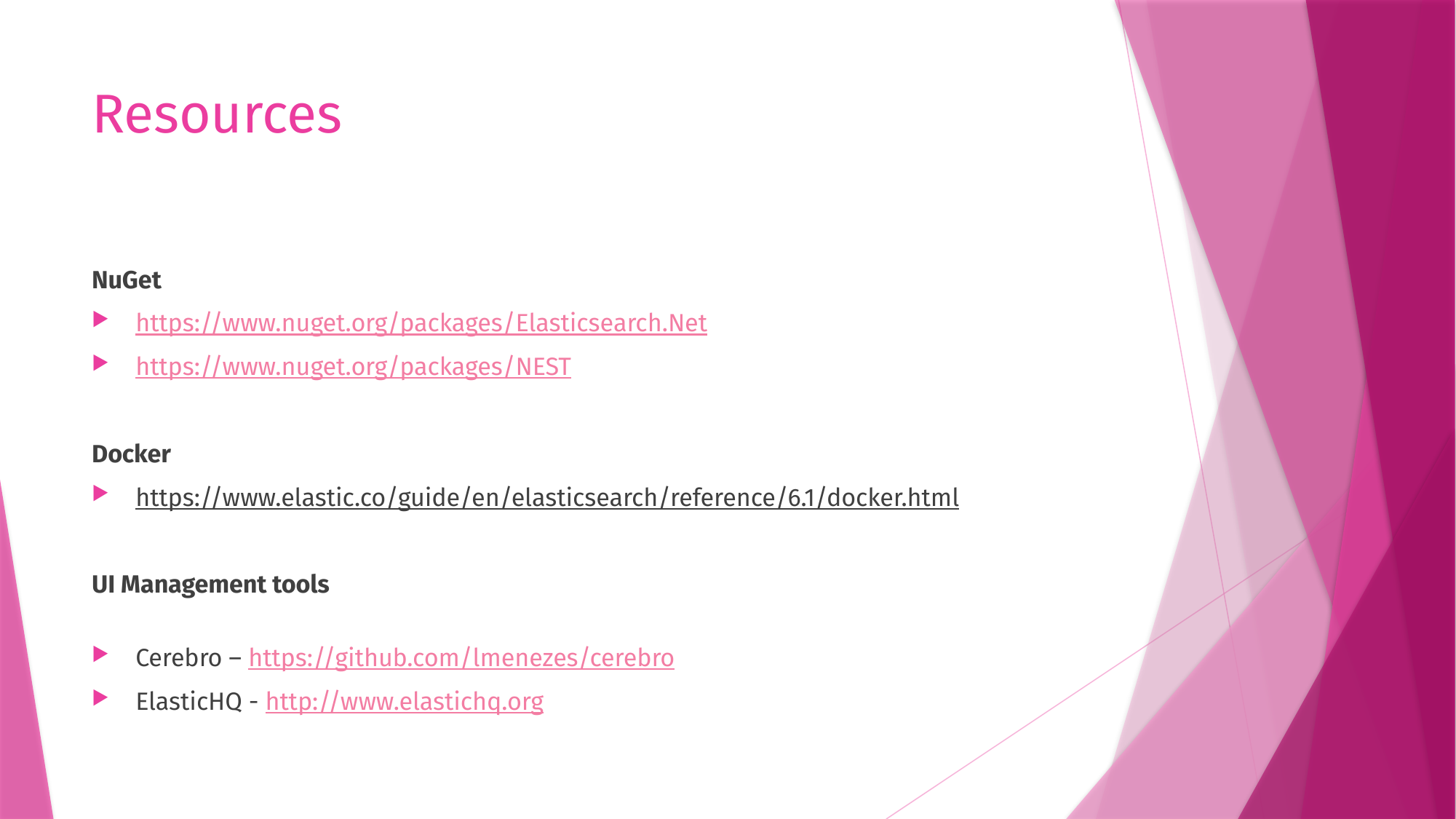

# Resources
NuGet
https://www.nuget.org/packages/Elasticsearch.Net
https://www.nuget.org/packages/NEST

Docker
https://www.elastic.co/guide/en/elasticsearch/reference/6.1/docker.html

UI Management tools
Cerebro – https://github.com/lmenezes/cerebro
ElasticHQ - http://www.elastichq.org